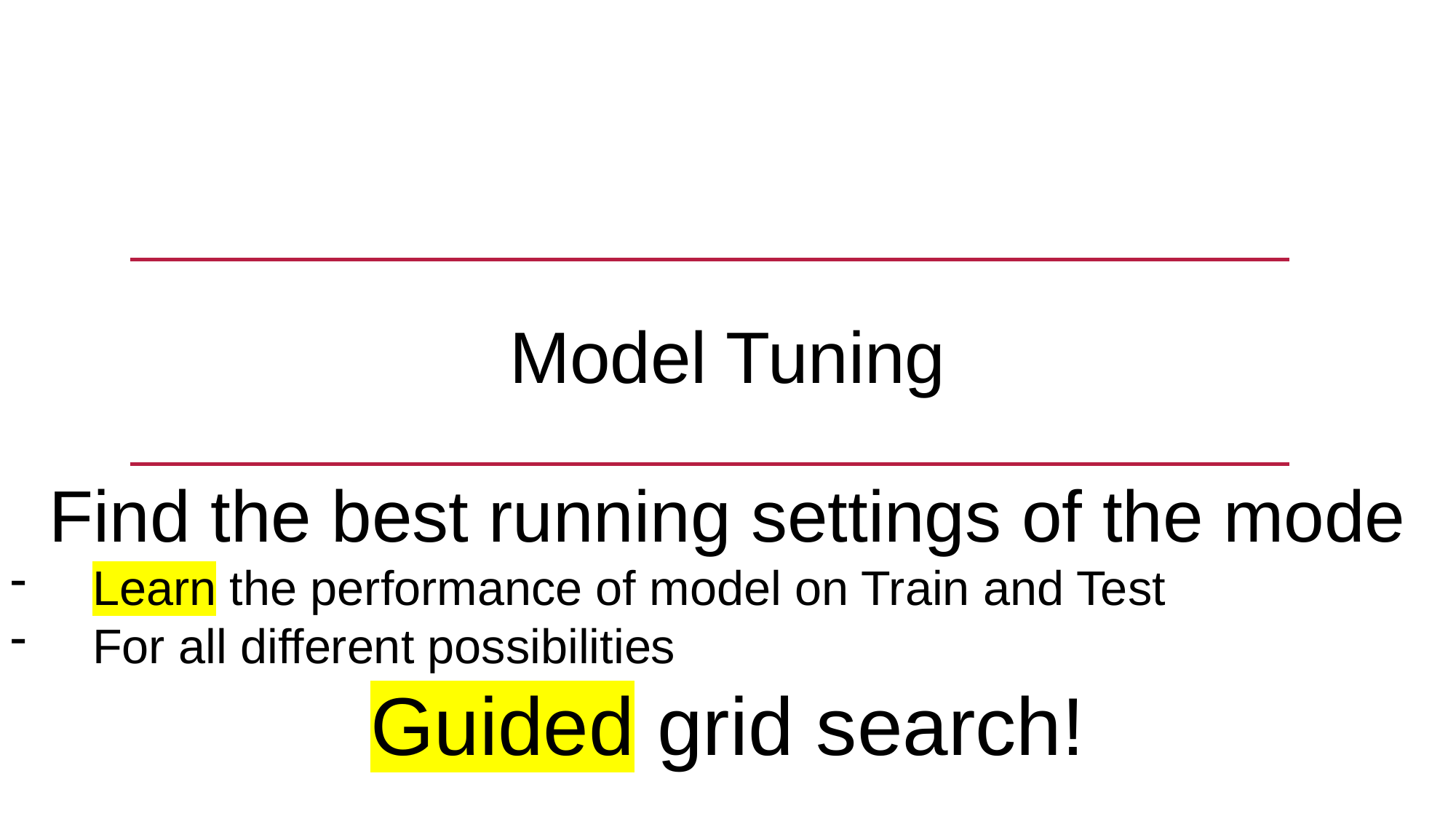

Model Tuning
Find the best running settings of the mode
Learn the performance of model on Train and Test
For all different possibilities
Guided grid search!